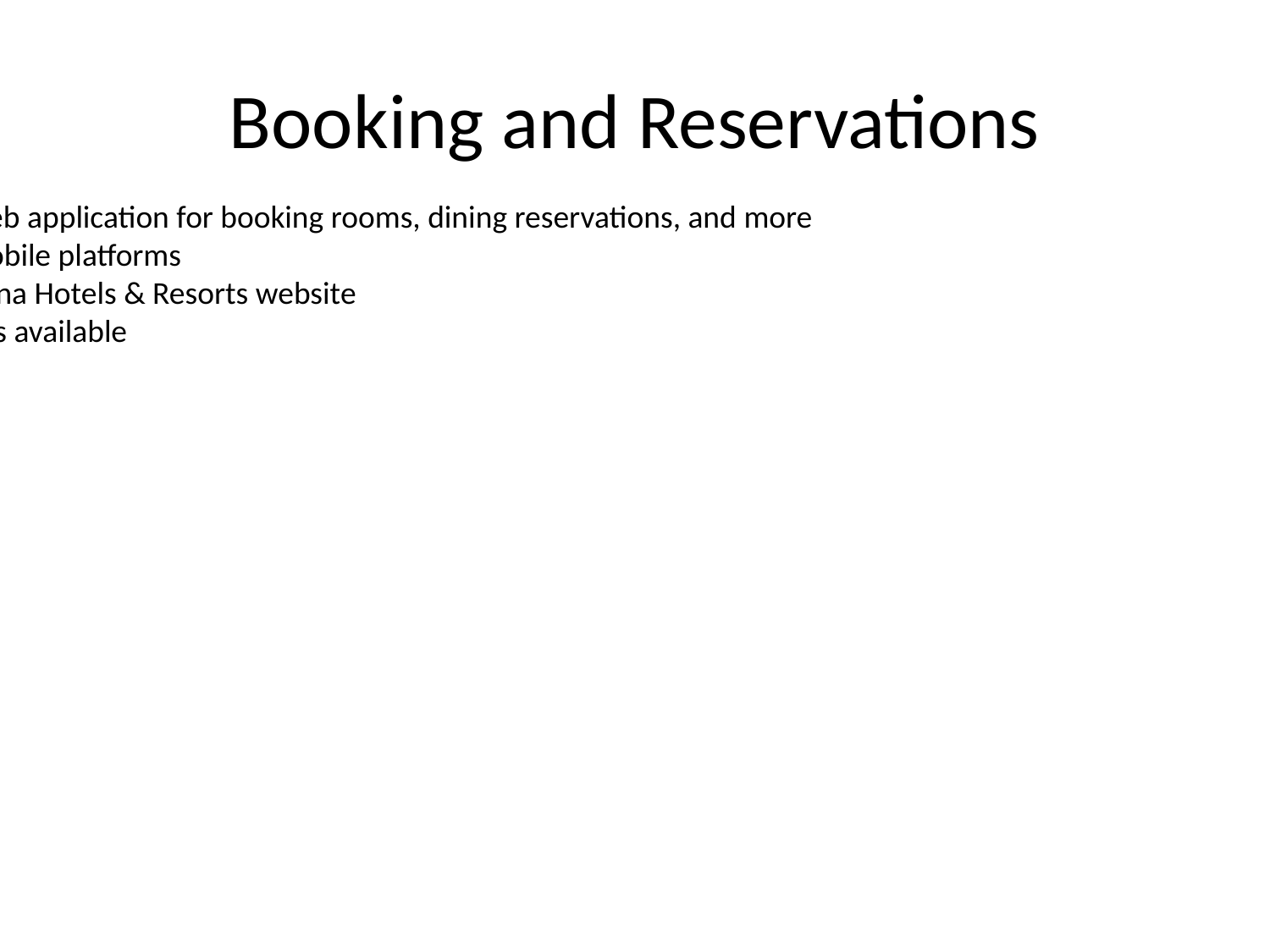

# Booking and Reservations
• Pestana CR7 offers a convenient and easy-to-use web application for booking rooms, dining reservations, and more
• The application is available on both desktop and mobile platforms
• Customers can also book directly through the Pestana Hotels & Resorts website
• For any inquiries or issues, 24/7 customer support is available